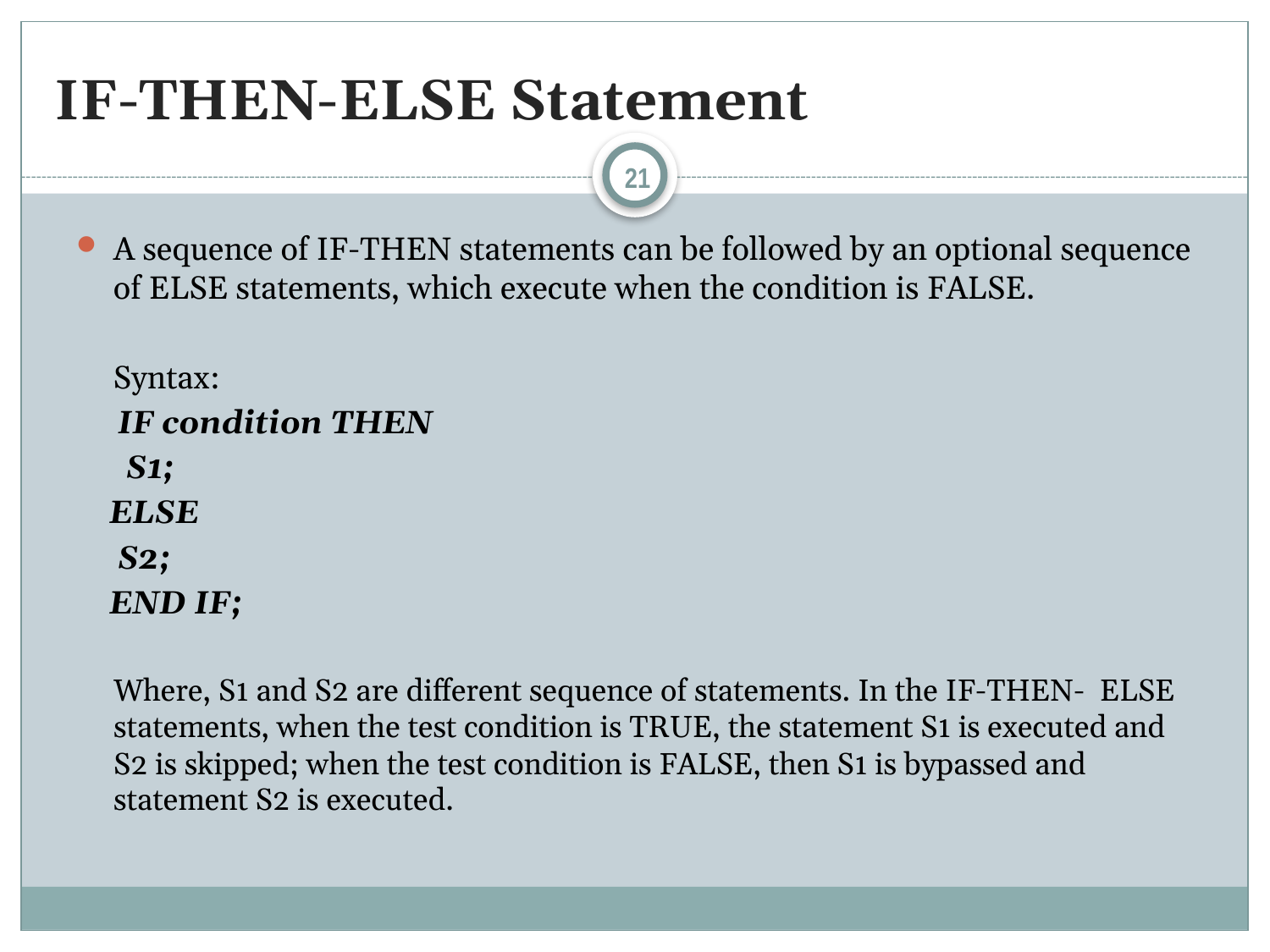

# IF-THEN-ELSE Statement
21
A sequence of IF-THEN statements can be followed by an optional sequence of ELSE statements, which execute when the condition is FALSE.

	Syntax:
     IF condition THEN
      S1;
    ELSE
     S2;
    END IF;

Where, S1 and S2 are different sequence of statements. In the IF-THEN-  ELSE statements, when the test condition is TRUE, the statement S1 is executed and S2 is skipped; when the test condition is FALSE, then S1 is bypassed and statement S2 is executed.